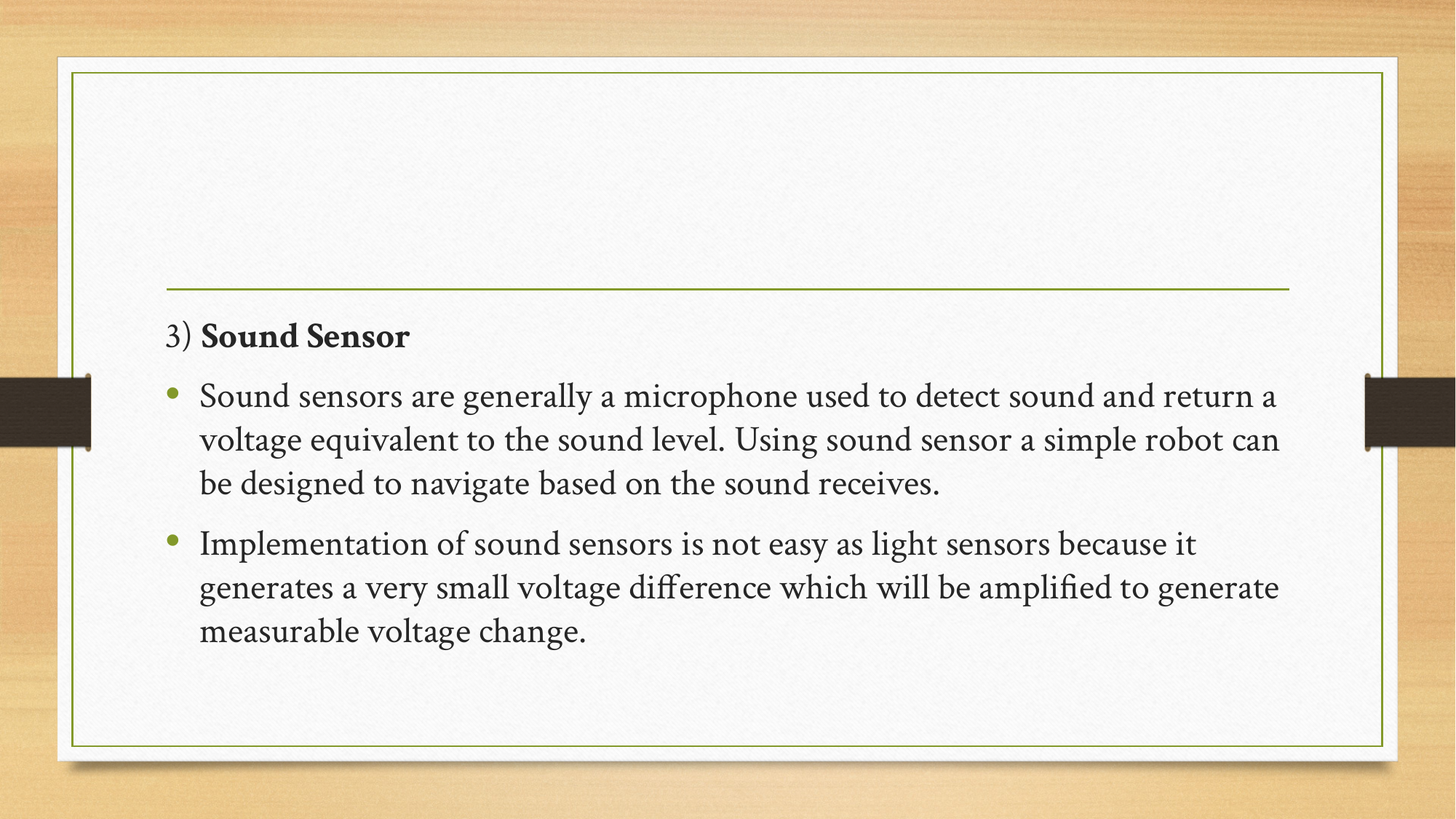

#
3) Sound Sensor
Sound sensors are generally a microphone used to detect sound and return a voltage equivalent to the sound level. Using sound sensor a simple robot can be designed to navigate based on the sound receives.
Implementation of sound sensors is not easy as light sensors because it generates a very small voltage difference which will be amplified to generate measurable voltage change.